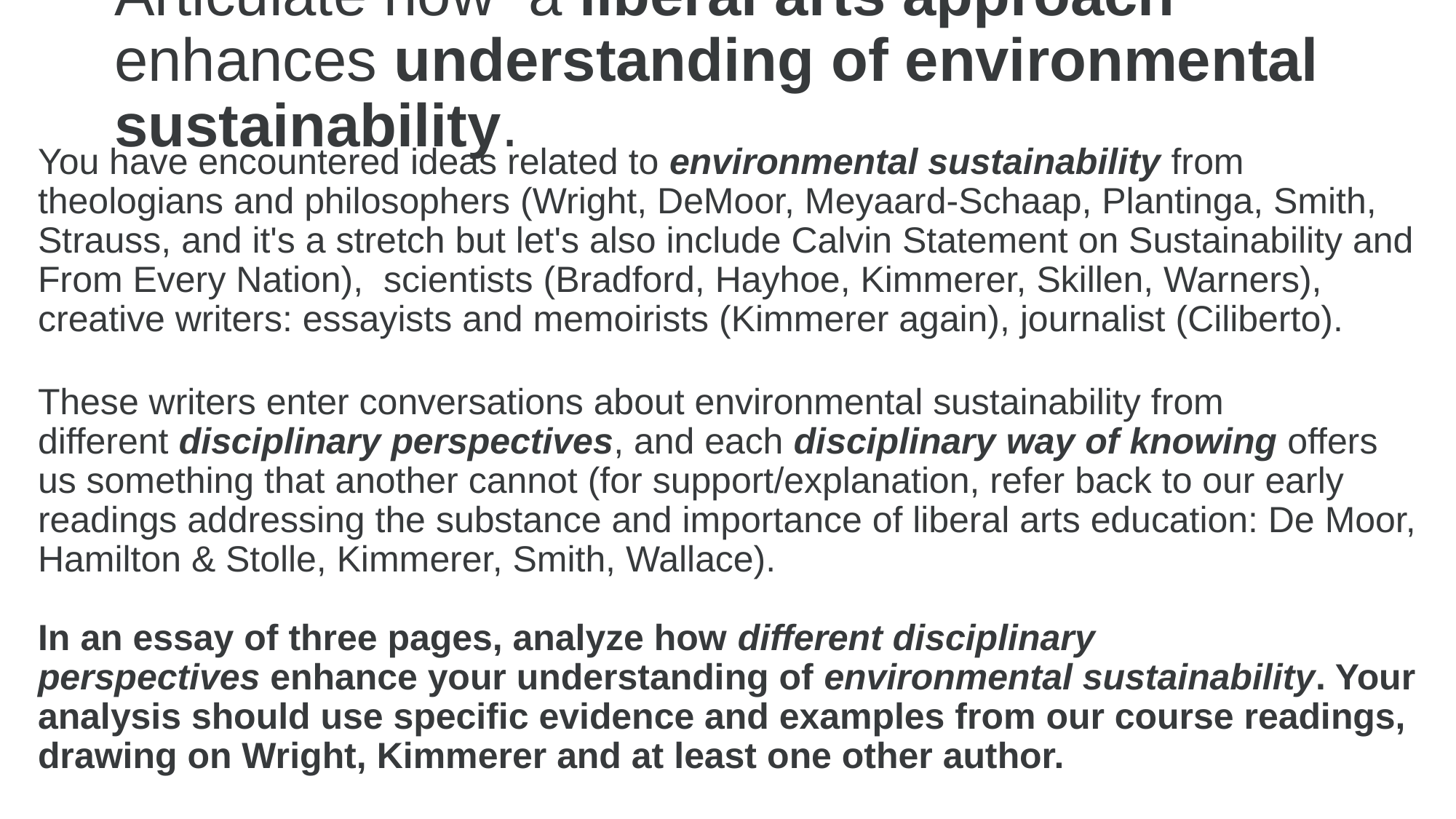

# Articulate how  a liberal arts approach enhances understanding of environmental sustainability.
You have encountered ideas related to environmental sustainability from theologians and philosophers (Wright, DeMoor, Meyaard-Schaap, Plantinga, Smith, Strauss, and it's a stretch but let's also include Calvin Statement on Sustainability and From Every Nation),  scientists (Bradford, Hayhoe, Kimmerer, Skillen, Warners), creative writers: essayists and memoirists (Kimmerer again), journalist (Ciliberto).
These writers enter conversations about environmental sustainability from different disciplinary perspectives, and each disciplinary way of knowing offers us something that another cannot (for support/explanation, refer back to our early readings addressing the substance and importance of liberal arts education: De Moor, Hamilton & Stolle, Kimmerer, Smith, Wallace). 
In an essay of three pages, analyze how different disciplinary perspectives enhance your understanding of environmental sustainability. Your analysis should use specific evidence and examples from our course readings, drawing on Wright, Kimmerer and at least one other author.